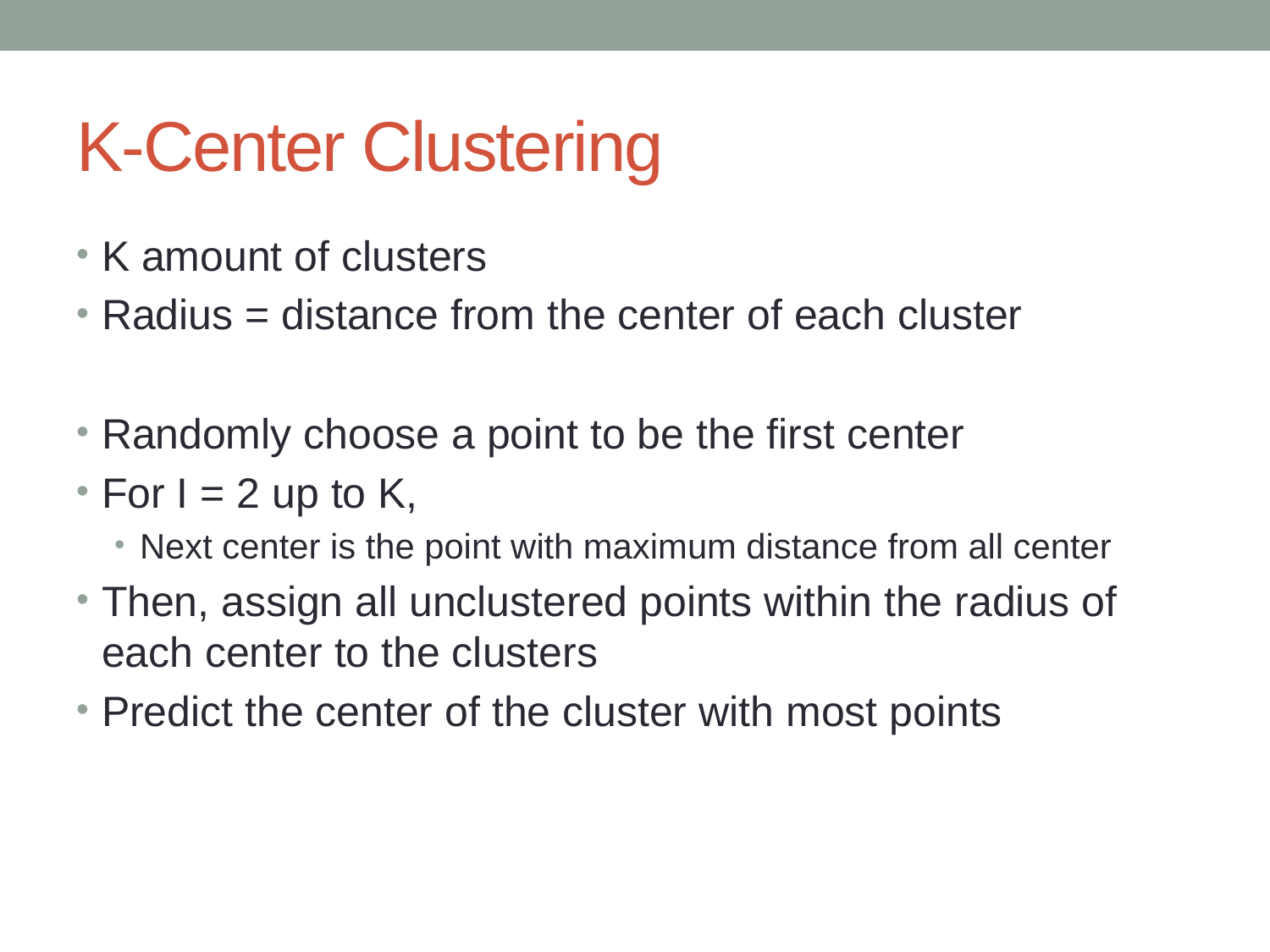

# K-Center Clustering
K amount of clusters
Radius = distance from the center of each cluster

Randomly choose a point to be the first center
For I = 2 up to K,
Next center is the point with maximum distance from all center
Then, assign all unclustered points within the radius of each center to the clusters
Predict the center of the cluster with most points